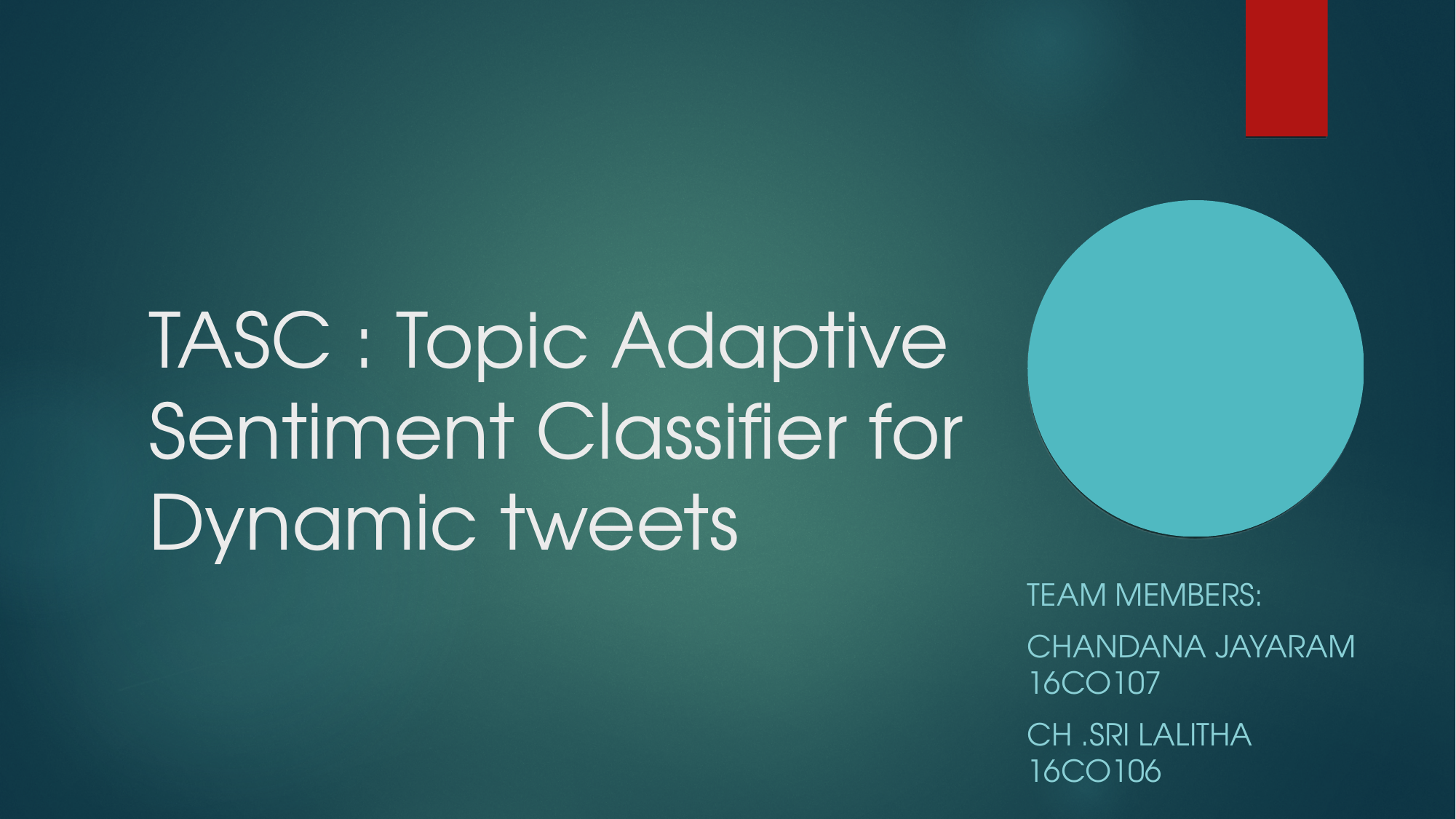

TASC : Topic Adaptive Sentiment Classifier for Dynamic tweets
TEAM MEMBERS:
CHANDANA JAYARAM 16CO107
CH .SRI LALITHA 16CO106